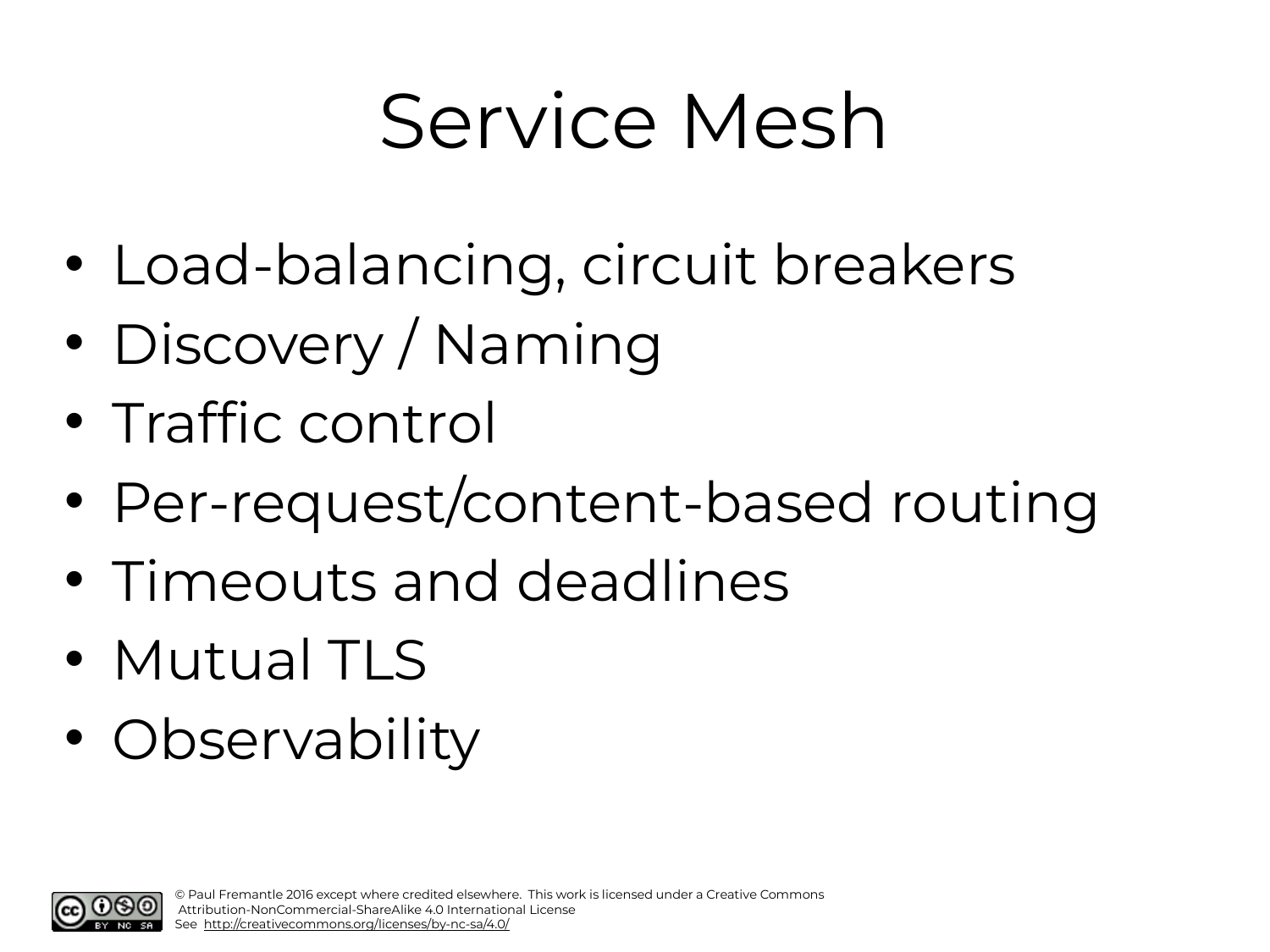

# Service Mesh
Load-balancing, circuit breakers
Discovery / Naming
Traffic control
Per-request/content-based routing
Timeouts and deadlines
Mutual TLS
Observability